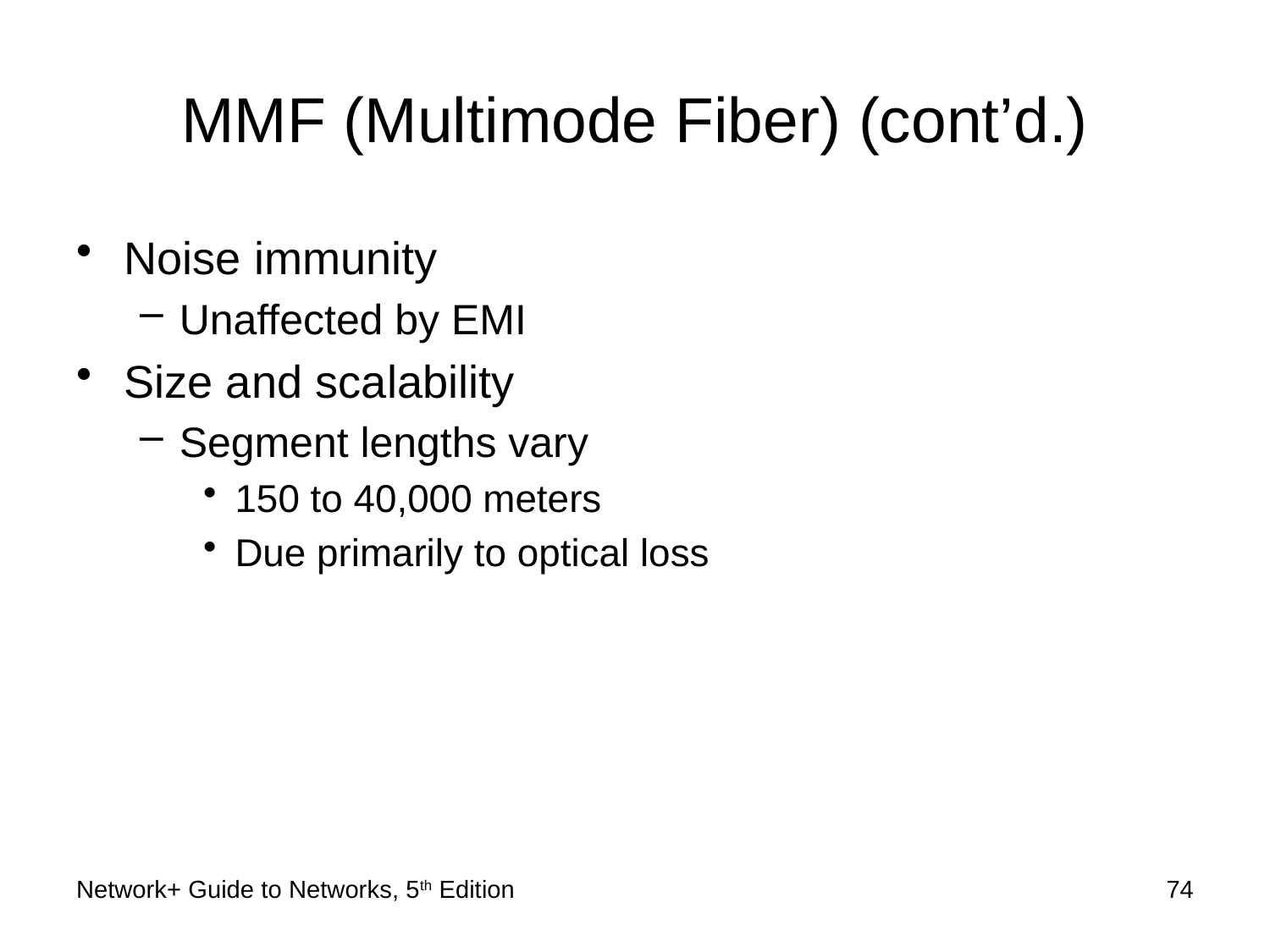

# MMF (Multimode Fiber) (cont’d.)
Noise immunity
Unaffected by EMI
Size and scalability
Segment lengths vary
150 to 40,000 meters
Due primarily to optical loss
Network+ Guide to Networks, 5th Edition
74